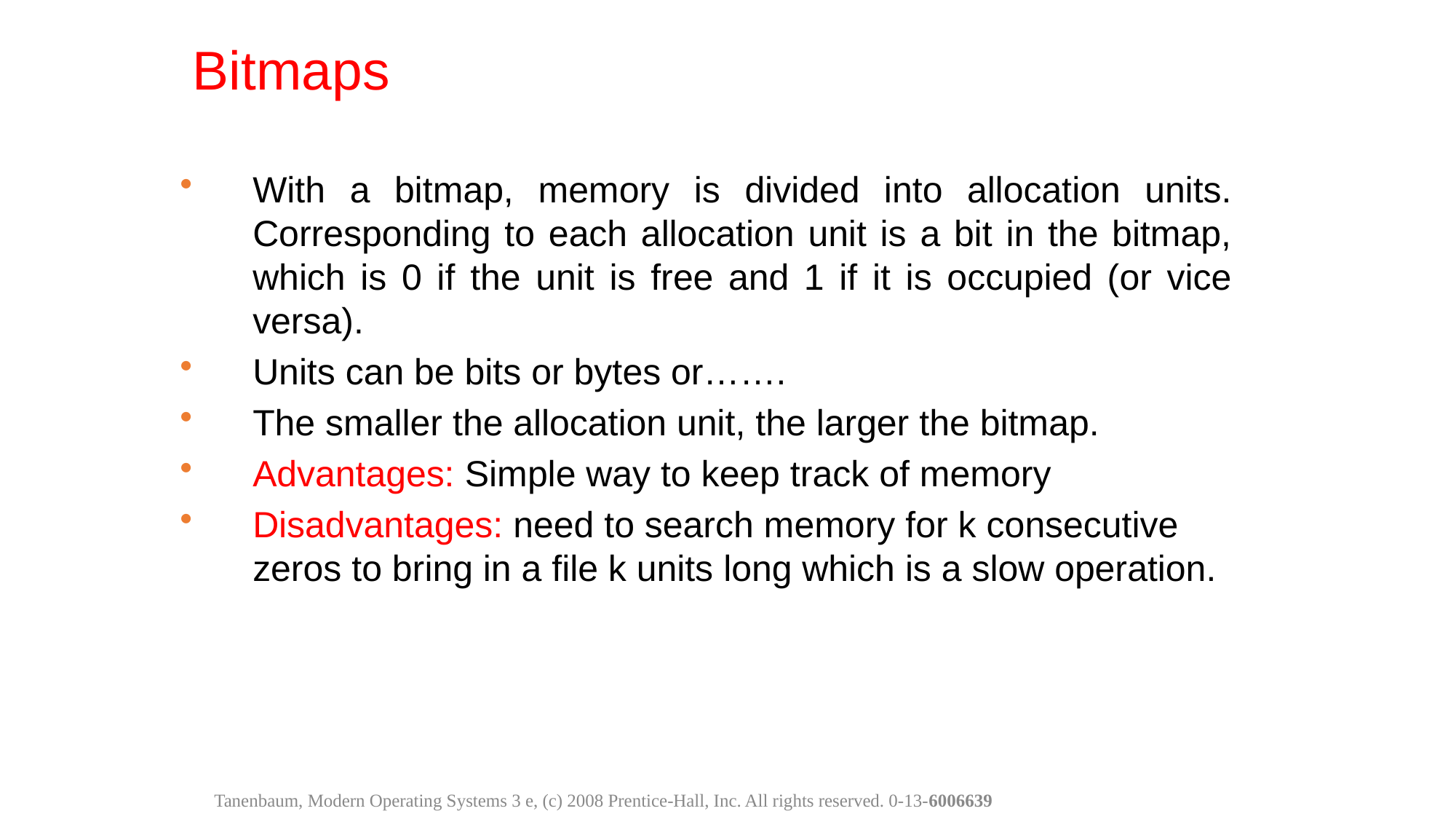

Bitmaps

With a bitmap, memory is divided into allocation units. Corresponding to each allocation unit is a bit in the bitmap, which is 0 if the unit is free and 1 if it is occupied (or vice versa).
Units can be bits or bytes or…….
The smaller the allocation unit, the larger the bitmap.
Advantages: Simple way to keep track of memory
Disadvantages: need to search memory for k consecutive zeros to bring in a file k units long which is a slow operation.
Tanenbaum, Modern Operating Systems 3 e, (c) 2008 Prentice-Hall, Inc. All rights reserved. 0-13-6006639